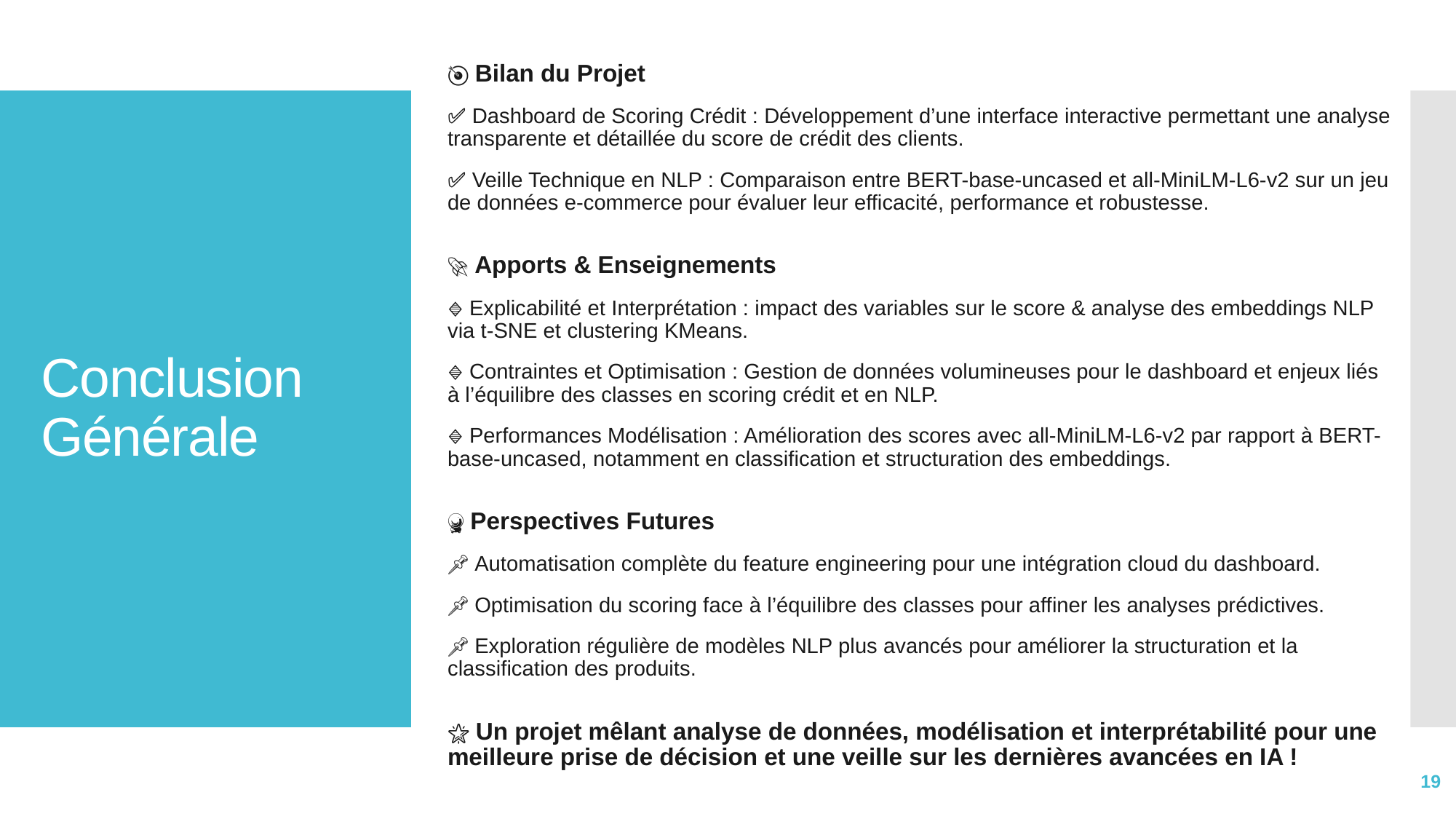

🎯 Bilan du Projet
✅ Dashboard de Scoring Crédit : Développement d’une interface interactive permettant une analyse transparente et détaillée du score de crédit des clients.
✅ Veille Technique en NLP : Comparaison entre BERT-base-uncased et all-MiniLM-L6-v2 sur un jeu de données e-commerce pour évaluer leur efficacité, performance et robustesse.

🚀 Apports & Enseignements
🔹 Explicabilité et Interprétation : impact des variables sur le score & analyse des embeddings NLP via t-SNE et clustering KMeans.
🔹 Contraintes et Optimisation : Gestion de données volumineuses pour le dashboard et enjeux liés à l’équilibre des classes en scoring crédit et en NLP.
🔹 Performances Modélisation : Amélioration des scores avec all-MiniLM-L6-v2 par rapport à BERT-base-uncased, notamment en classification et structuration des embeddings.

🔮 Perspectives Futures
📌 Automatisation complète du feature engineering pour une intégration cloud du dashboard.
📌 Optimisation du scoring face à l’équilibre des classes pour affiner les analyses prédictives.
📌 Exploration régulière de modèles NLP plus avancés pour améliorer la structuration et la classification des produits.

🌟 Un projet mêlant analyse de données, modélisation et interprétabilité pour une meilleure prise de décision et une veille sur les dernières avancées en IA !
# Conclusion Générale
19